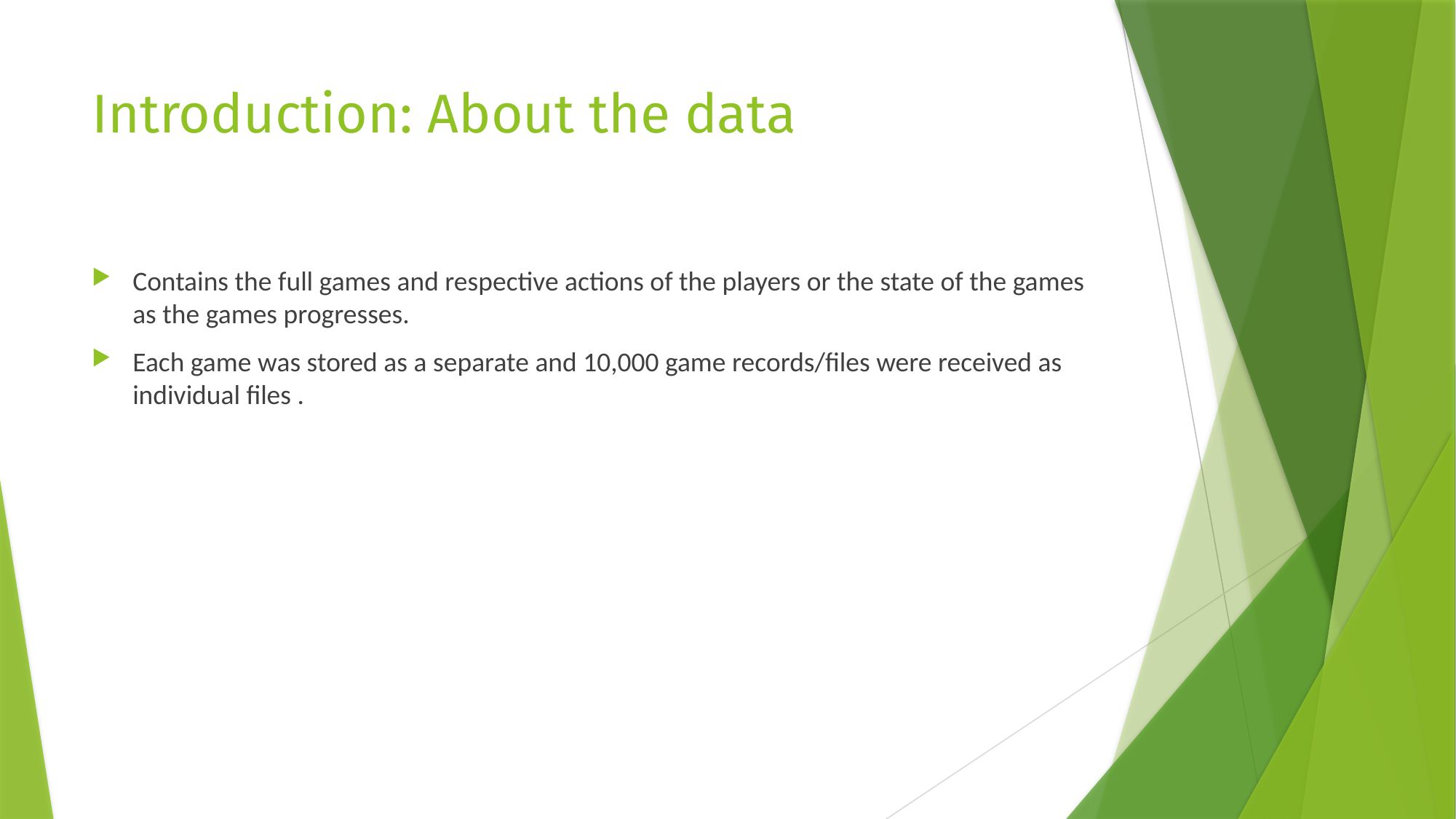

# Introduction: About the data
Contains the full games and respective actions of the players or the state of the games as the games progresses.
Each game was stored as a separate and 10,000 game records/files were received as individual files .